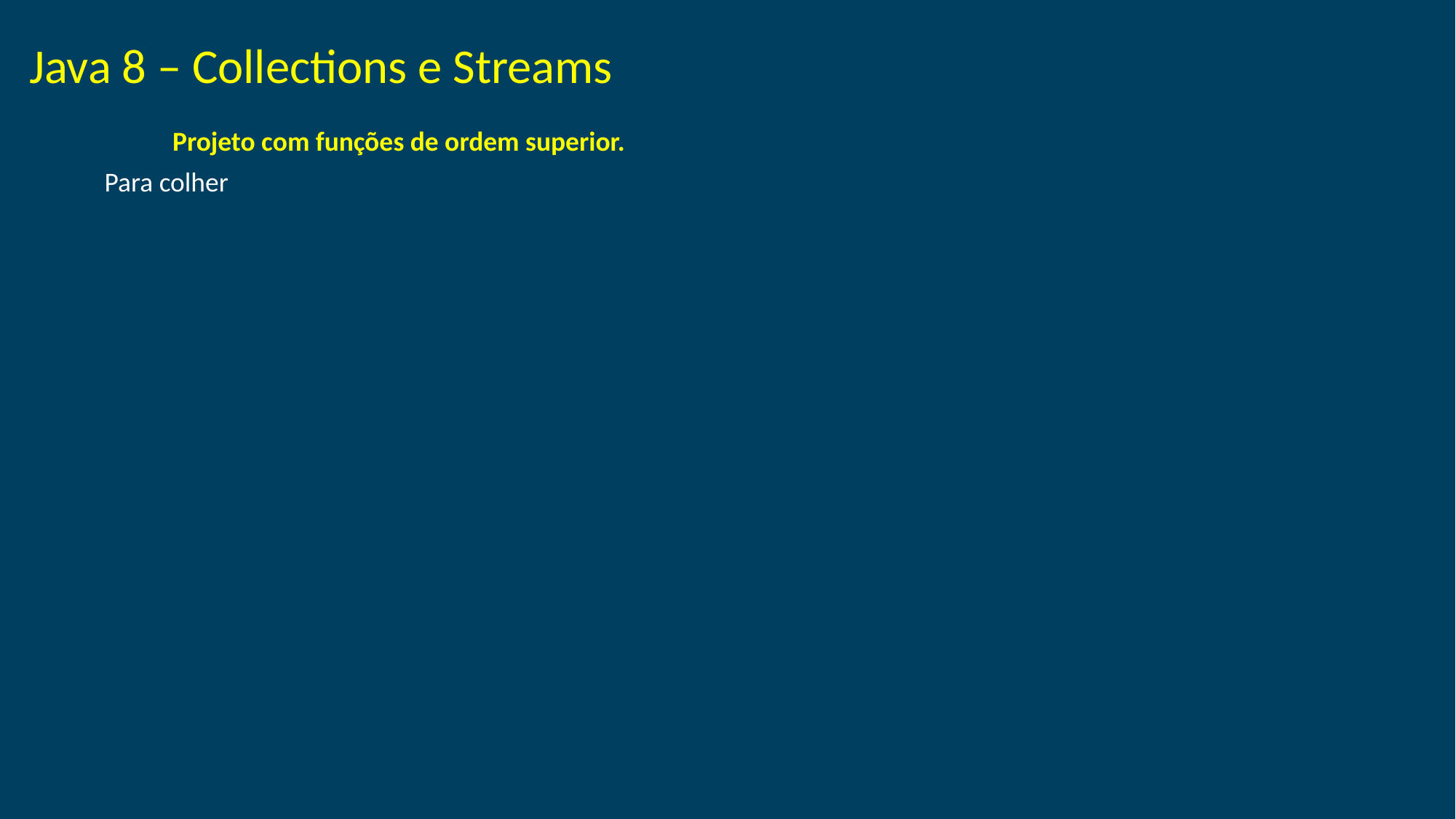

# Java 8 – Collections e Streams
 Projeto com funções de ordem superior.
Para colher